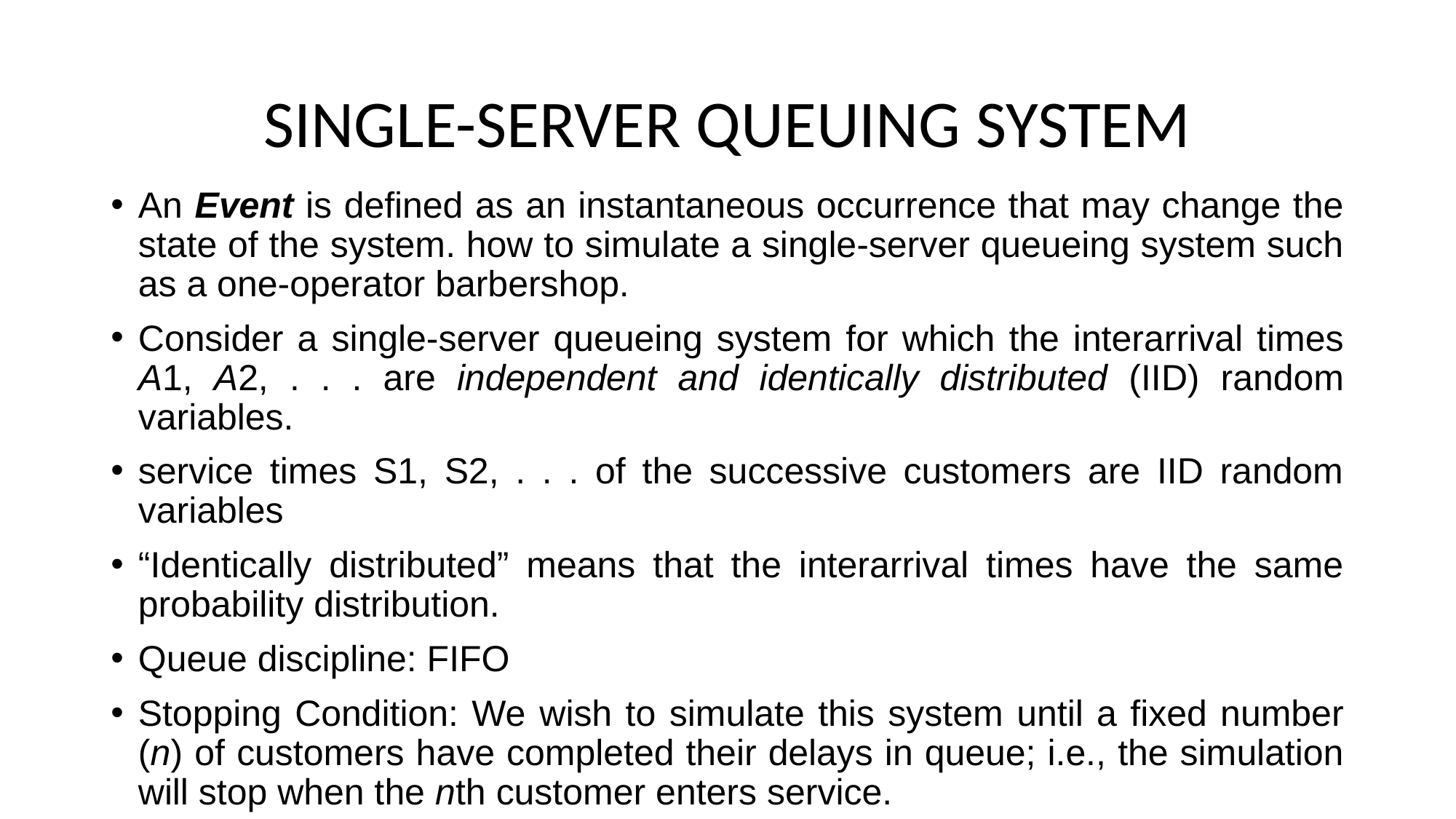

# SINGLE-SERVER QUEUING SYSTEM
An Event is defined as an instantaneous occurrence that may change the state of the system. how to simulate a single-server queueing system such as a one-operator barbershop.
Consider a single-server queueing system for which the interarrival times A1, A2, . . . are independent and identically distributed (IID) random variables.
service times S1, S2, . . . of the successive customers are IID random variables
“Identically distributed” means that the interarrival times have the same probability distribution.
Queue discipline: FIFO
Stopping Condition: We wish to simulate this system until a fixed number (n) of customers have completed their delays in queue; i.e., the simulation will stop when the nth customer enters service.